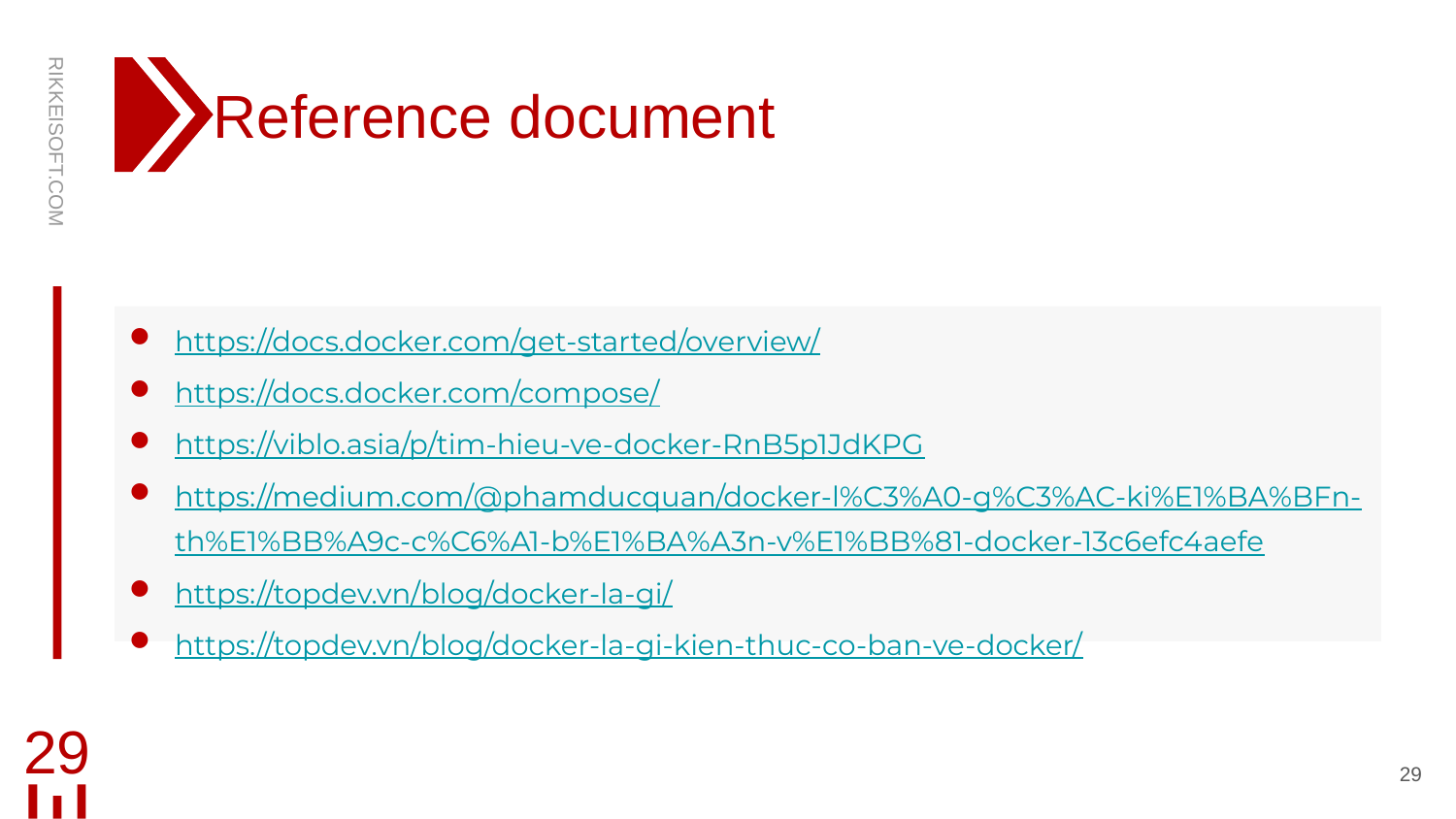

# Reference document
RIKKEISOFT.COM
https://docs.docker.com/get-started/overview/
https://docs.docker.com/compose/
https://viblo.asia/p/tim-hieu-ve-docker-RnB5p1JdKPG
https://medium.com/@phamducquan/docker-l%C3%A0-g%C3%AC-ki%E1%BA%BFn-th%E1%BB%A9c-c%C6%A1-b%E1%BA%A3n-v%E1%BB%81-docker-13c6efc4aefe
https://topdev.vn/blog/docker-la-gi/
https://topdev.vn/blog/docker-la-gi-kien-thuc-co-ban-ve-docker/
29
29